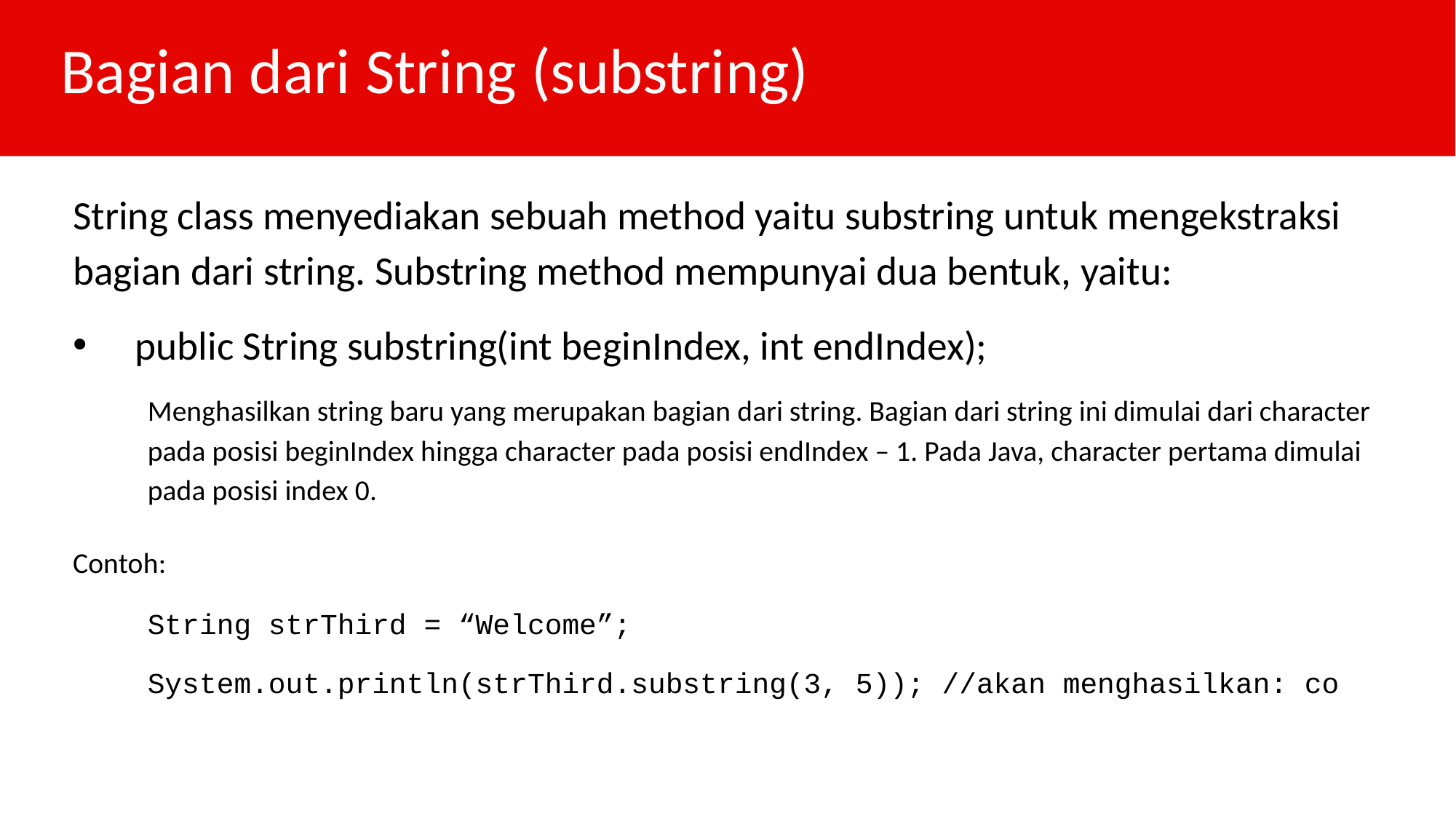

# Bagian dari String (substring)
String class menyediakan sebuah method yaitu substring untuk mengekstraksi bagian dari string. Substring method mempunyai dua bentuk, yaitu:
public String substring(int beginIndex, int endIndex);
Menghasilkan string baru yang merupakan bagian dari string. Bagian dari string ini dimulai dari character pada posisi beginIndex hingga character pada posisi endIndex – 1. Pada Java, character pertama dimulai pada posisi index 0.
	Contoh:
String strThird = “Welcome”;
System.out.println(strThird.substring(3, 5)); //akan menghasilkan: co